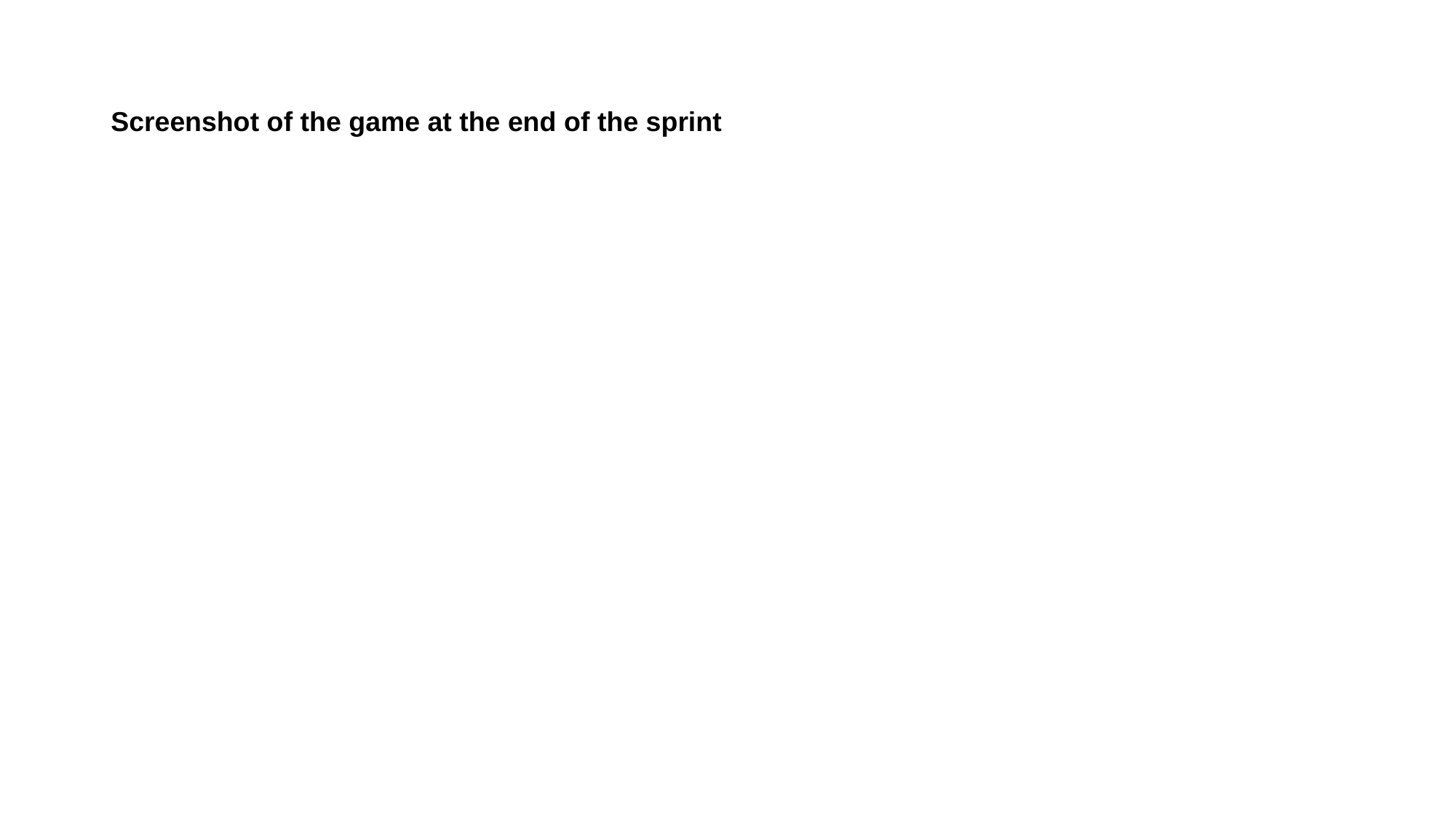

# Screenshot of the game at the end of the sprint